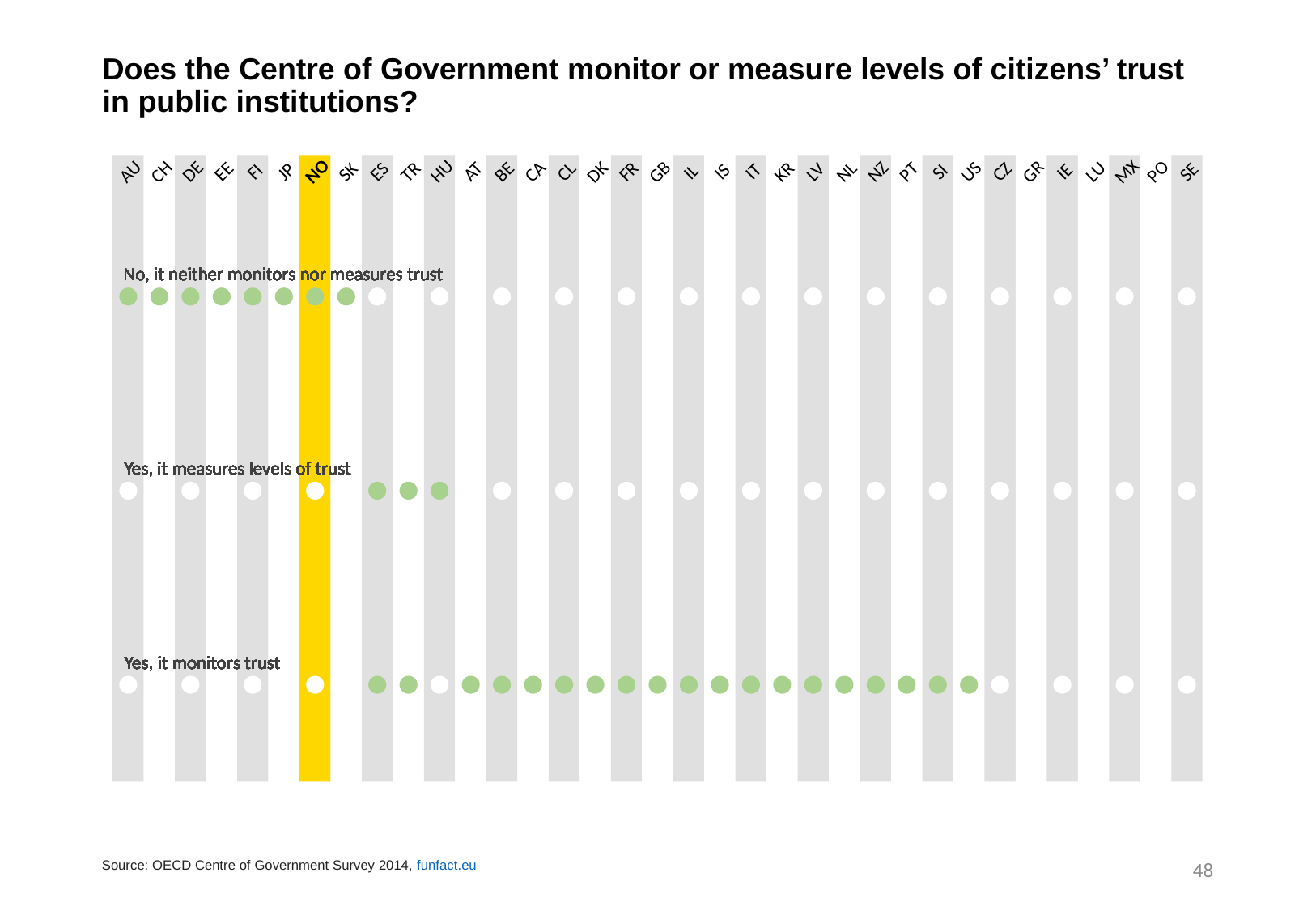

# Does the Centre of Government monitor or measure levels of citizens’ trust in public institutions?

NO
SK
ES
IS
SI
US
PO
SE
GB
GR
CH
CA
CL
CZ
AU
HU
LU
JP
FI
AT
DK
IL
IT
KR
LV
NL
IE
MX
NZ
TR
FR
PT
DE
EE
BE
No, it neither monitors nor measures trust
No, it neither monitors nor measures trust
No, it neither monitors nor measures trust
No, it neither monitors nor measures trust
No, it neither monitors nor measures trust
No, it neither monitors nor measures trust
No, it neither monitors nor measures trust
No, it neither monitors nor measures trust
No, it neither monitors nor measures trust
No, it neither monitors nor measures trust
No, it neither monitors nor measures trust
No, it neither monitors nor measures trust
No, it neither monitors nor measures trust
No, it neither monitors nor measures trust
No, it neither monitors nor measures trust
No, it neither monitors nor measures trust
No, it neither monitors nor measures trust
No, it neither monitors nor measures trust
No, it neither monitors nor measures trust
No, it neither monitors nor measures trust
No, it neither monitors nor measures trust
No, it neither monitors nor measures trust
No, it neither monitors nor measures trust
No, it neither monitors nor measures trust
No, it neither monitors nor measures trust
No, it neither monitors nor measures trust
No, it neither monitors nor measures trust
No, it neither monitors nor measures trust
No, it neither monitors nor measures trust
No, it neither monitors nor measures trust
No, it neither monitors nor measures trust
No, it neither monitors nor measures trust
No, it neither monitors nor measures trust
No, it neither monitors nor measures trust
No, it neither monitors nor measures trust

Yes, it measures levels of trust
Yes, it measures levels of trust
Yes, it measures levels of trust
Yes, it measures levels of trust
Yes, it measures levels of trust
Yes, it measures levels of trust
Yes, it measures levels of trust
Yes, it measures levels of trust
Yes, it measures levels of trust
Yes, it measures levels of trust
Yes, it measures levels of trust
Yes, it measures levels of trust
Yes, it measures levels of trust
Yes, it measures levels of trust
Yes, it measures levels of trust
Yes, it measures levels of trust
Yes, it measures levels of trust
Yes, it measures levels of trust
Yes, it measures levels of trust
Yes, it measures levels of trust
Yes, it measures levels of trust
Yes, it measures levels of trust
Yes, it measures levels of trust
Yes, it measures levels of trust
Yes, it measures levels of trust
Yes, it measures levels of trust
Yes, it measures levels of trust
Yes, it measures levels of trust
Yes, it measures levels of trust
Yes, it measures levels of trust
Yes, it measures levels of trust
Yes, it measures levels of trust
Yes, it measures levels of trust
Yes, it measures levels of trust
Yes, it measures levels of trust

Yes, it monitors trust
Yes, it monitors trust
Yes, it monitors trust
Yes, it monitors trust
Yes, it monitors trust
Yes, it monitors trust
Yes, it monitors trust
Yes, it monitors trust
Yes, it monitors trust
Yes, it monitors trust
Yes, it monitors trust
Yes, it monitors trust
Yes, it monitors trust
Yes, it monitors trust
Yes, it monitors trust
Yes, it monitors trust
Yes, it monitors trust
Yes, it monitors trust
Yes, it monitors trust
Yes, it monitors trust
Yes, it monitors trust
Yes, it monitors trust
Yes, it monitors trust
Yes, it monitors trust
Yes, it monitors trust
Yes, it monitors trust
Yes, it monitors trust
Yes, it monitors trust
Yes, it monitors trust
Yes, it monitors trust
Yes, it monitors trust
Yes, it monitors trust
Yes, it monitors trust
Yes, it monitors trust
Yes, it monitors trust

48